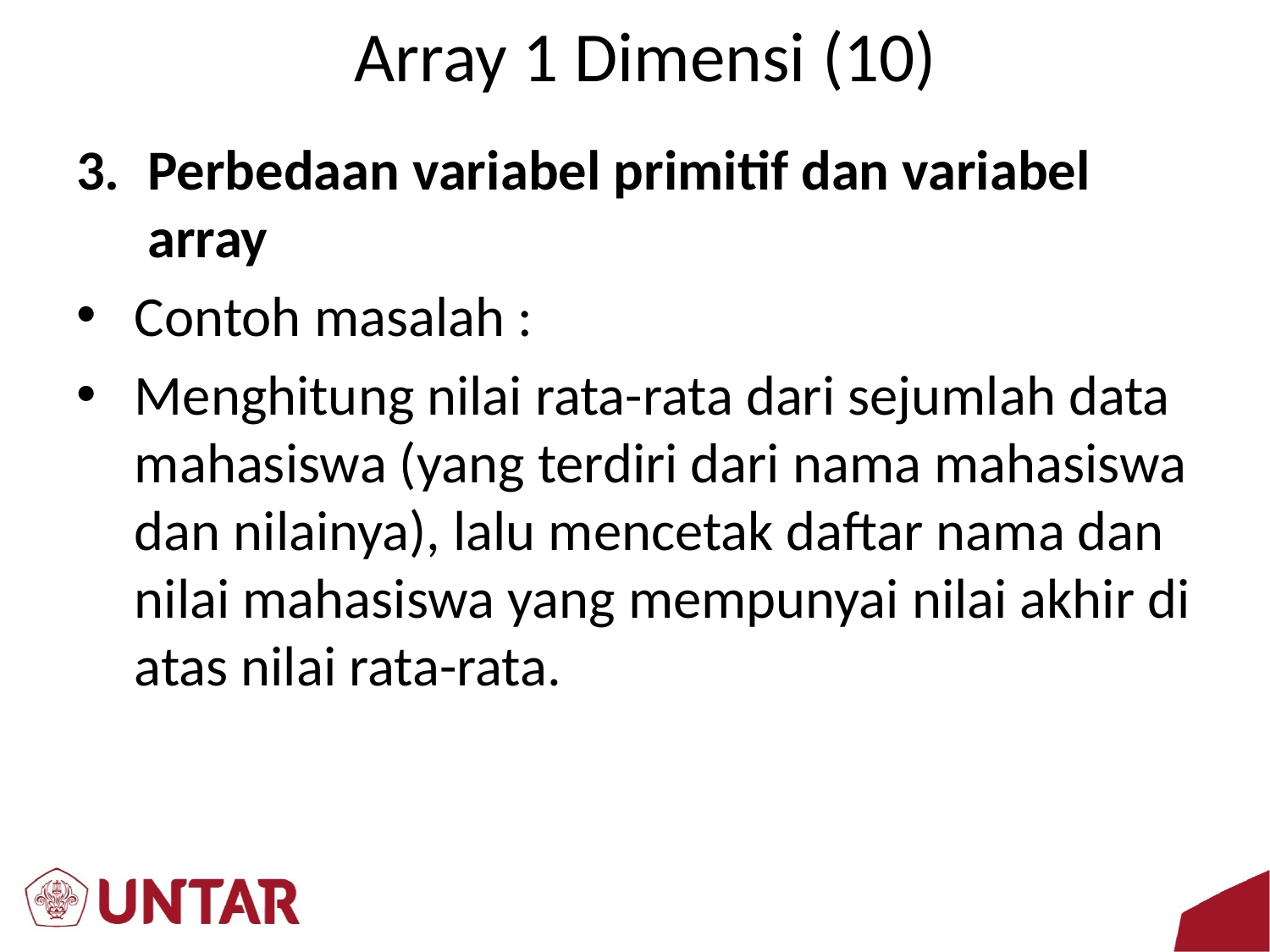

# Array 1 Dimensi (10)
Perbedaan variabel primitif dan variabel array
Contoh masalah :
Menghitung nilai rata-rata dari sejumlah data mahasiswa (yang terdiri dari nama mahasiswa dan nilainya), lalu mencetak daftar nama dan nilai mahasiswa yang mempunyai nilai akhir di atas nilai rata-rata.